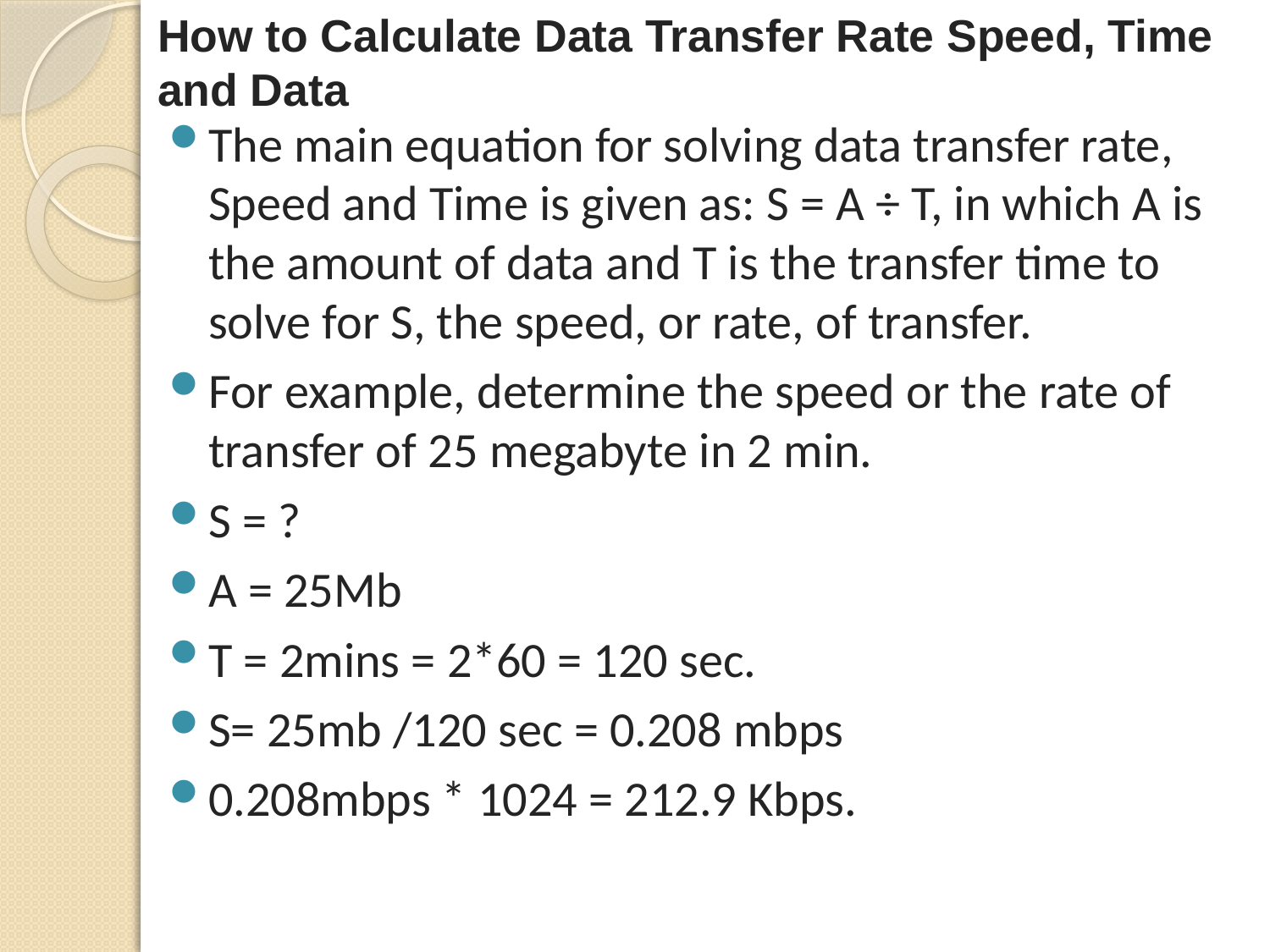

# How to Calculate Data Transfer Rate Speed, Time and Data
The main equation for solving data transfer rate, Speed and Time is given as: S = A ÷ T, in which A is the amount of data and T is the transfer time to solve for S, the speed, or rate, of transfer.
For example, determine the speed or the rate of transfer of 25 megabyte in 2 min.
S = ?
A = 25Mb
T = 2mins = 2*60 = 120 sec.
S= 25mb /120 sec = 0.208 mbps
0.208mbps * 1024 = 212.9 Kbps.